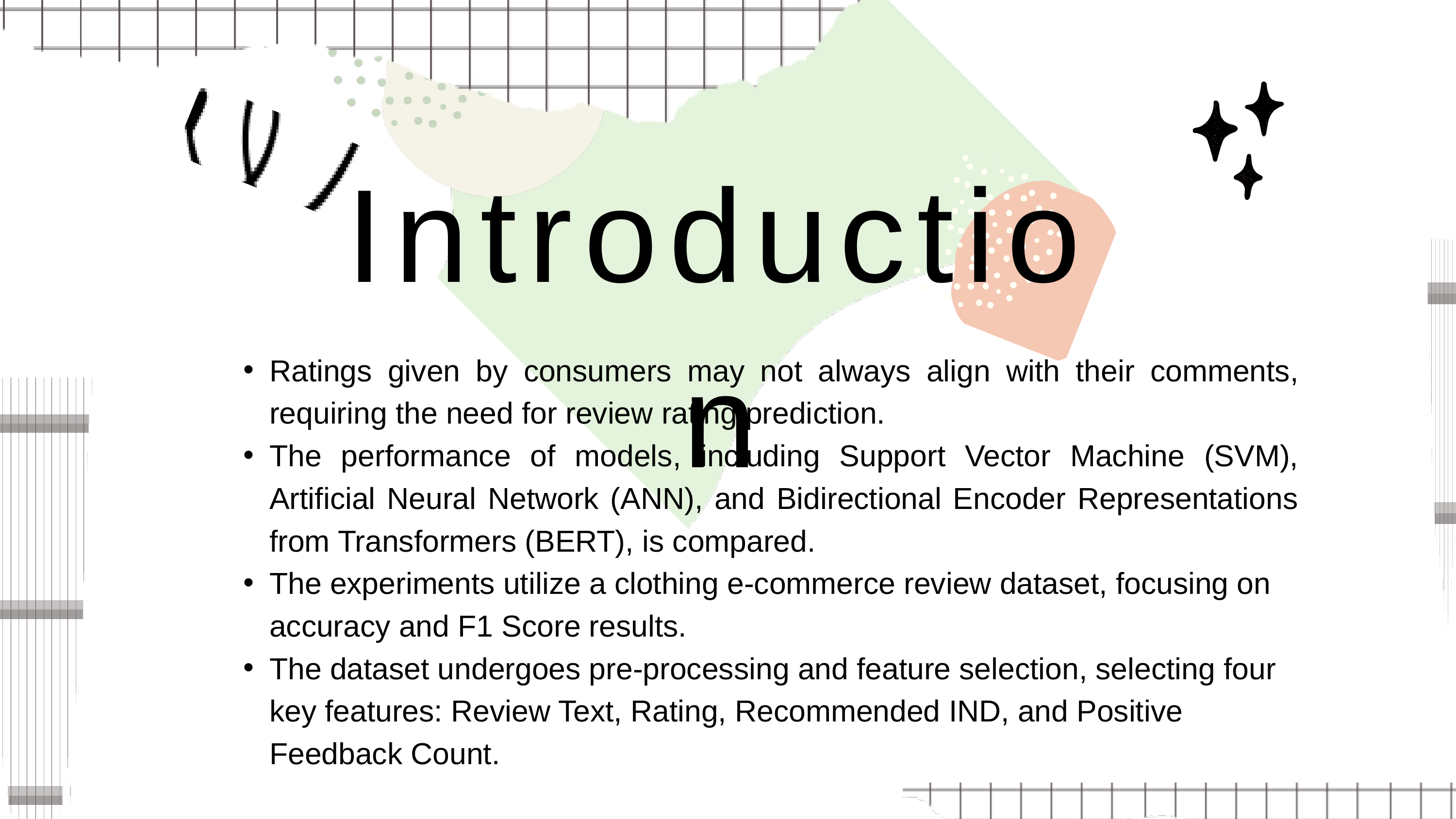

Introduction

Ratings given by consumers may not always align with their comments, requiring the need for review rating prediction.
The performance of models, including Support Vector Machine (SVM), Artificial Neural Network (ANN), and Bidirectional Encoder Representations from Transformers (BERT), is compared.
The experiments utilize a clothing e-commerce review dataset, focusing on accuracy and F1 Score results.
The dataset undergoes pre-processing and feature selection, selecting four key features: Review Text, Rating, Recommended IND, and Positive Feedback Count.